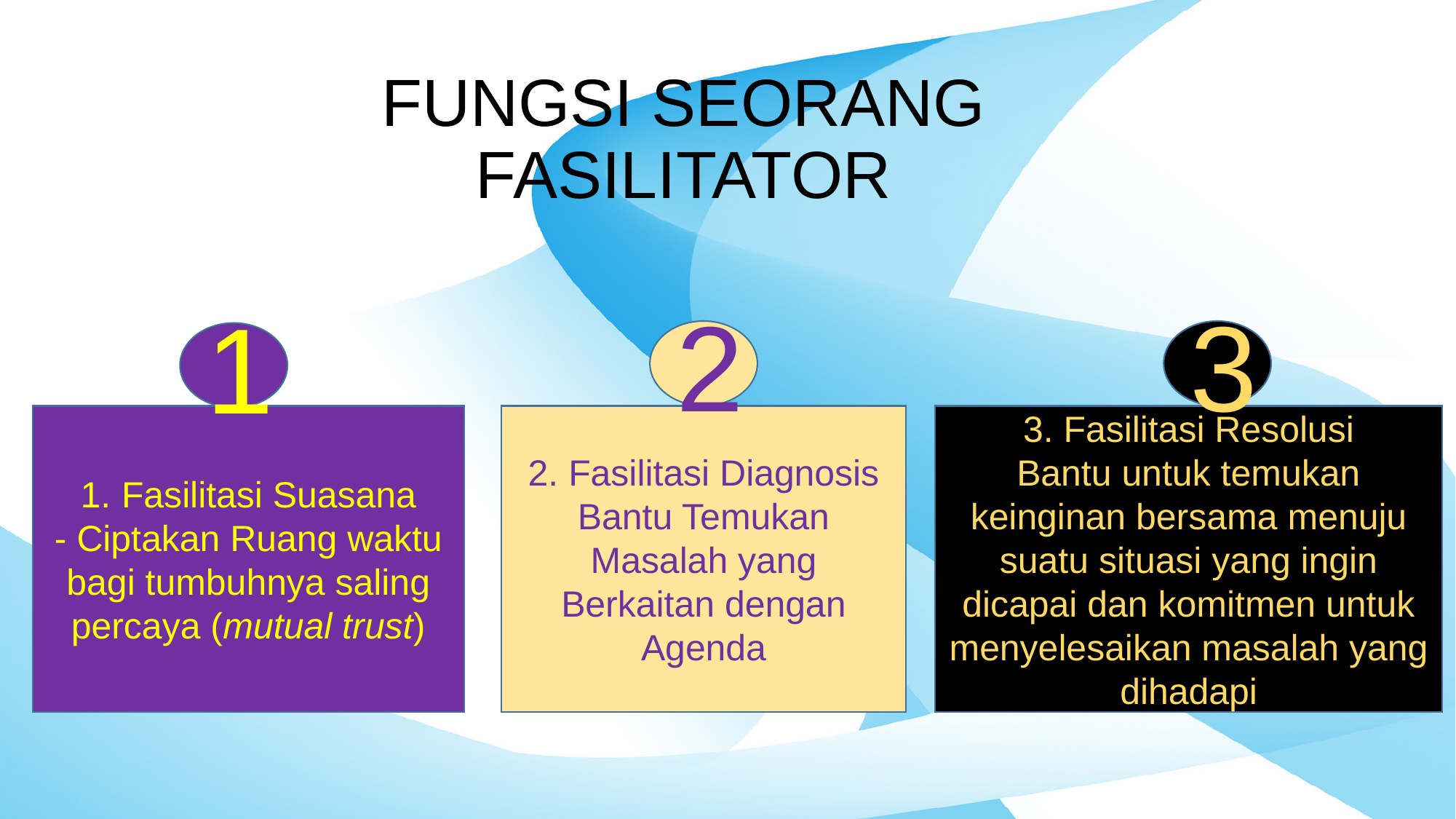

# FUNGSI SEORANG FASILITATOR
2
2. Fasilitasi Diagnosis
Bantu Temukan Masalah yang Berkaitan dengan Agenda
3
3. Fasilitasi Resolusi
Bantu untuk temukan keinginan bersama menuju suatu situasi yang ingin dicapai dan komitmen untuk menyelesaikan masalah yang dihadapi
1
Fasilitasi Suasana
- Ciptakan Ruang waktu bagi tumbuhnya saling percaya (mutual trust)